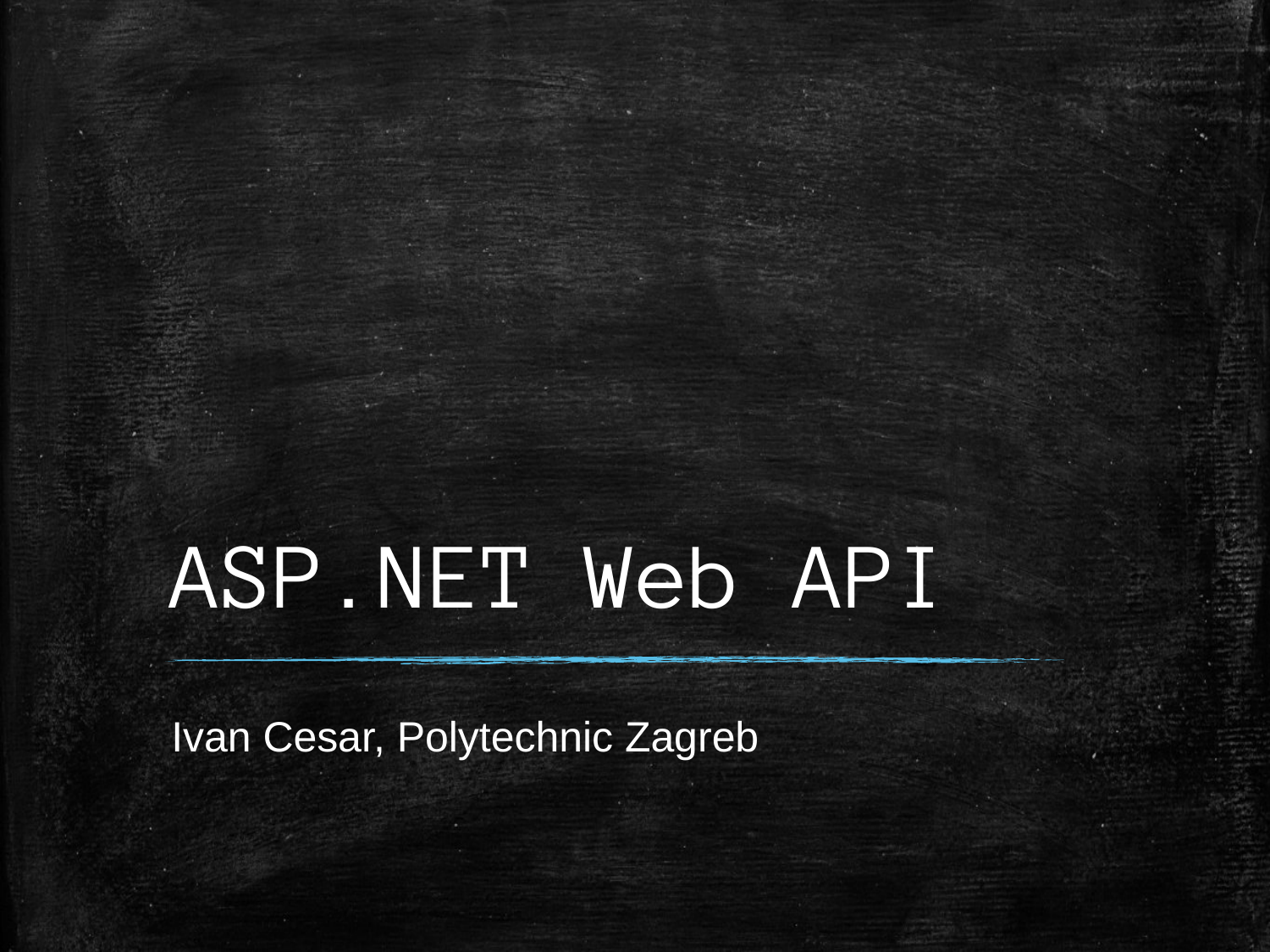

# ASP.NET Web API
Ivan Cesar, Polytechnic Zagreb